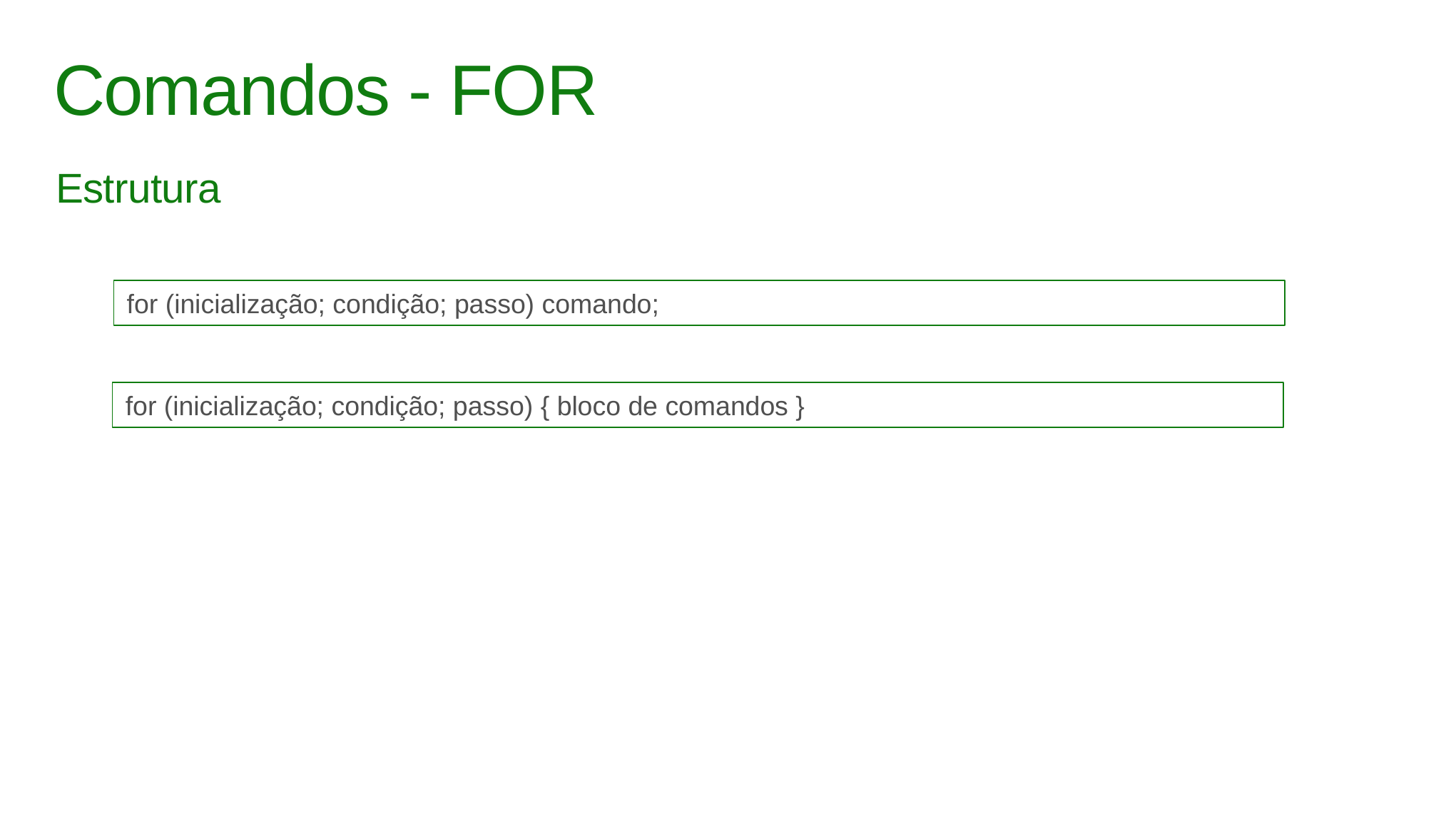

# Comandos - FOR
Estrutura
for (inicialização; condição; passo) comando;
for (inicialização; condição; passo) { bloco de comandos }